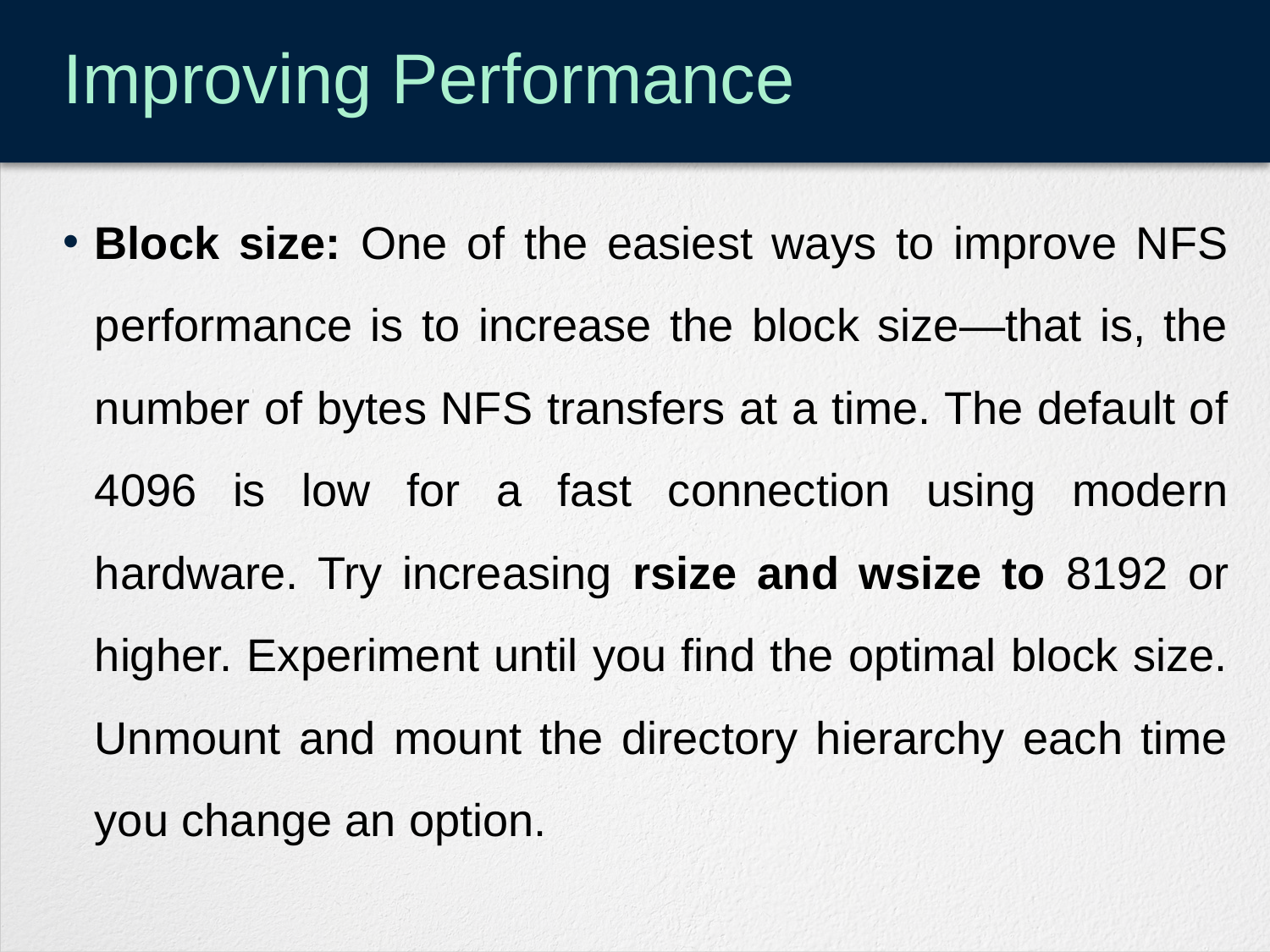

# Improving Performance
Block size: One of the easiest ways to improve NFS performance is to increase the block size—that is, the number of bytes NFS transfers at a time. The default of 4096 is low for a fast connection using modern hardware. Try increasing rsize and wsize to 8192 or higher. Experiment until you find the optimal block size. Unmount and mount the directory hierarchy each time you change an option.